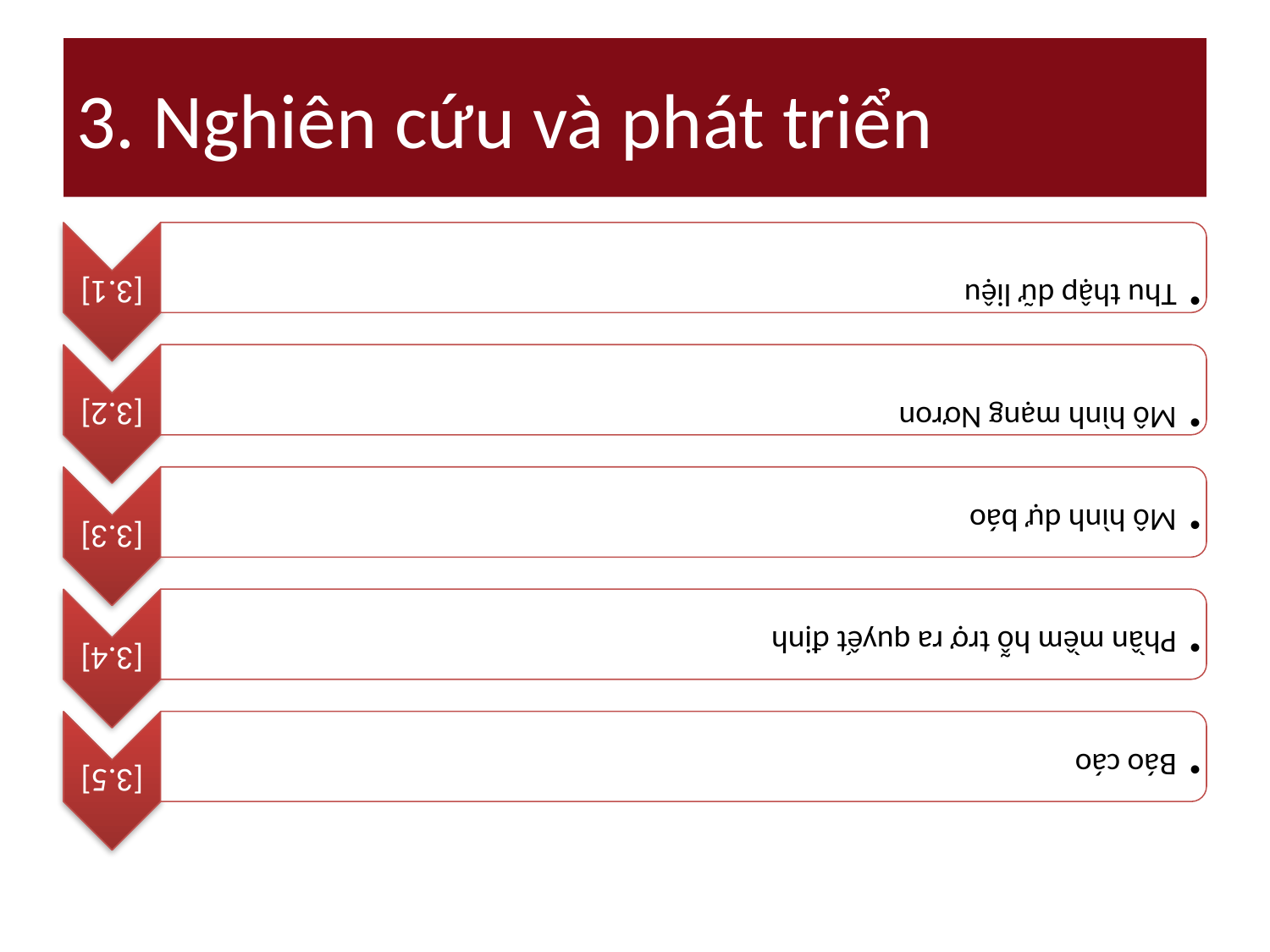

# 3. Nghiên cứu và phát triển
[3.1]
Thu thập dữ liệu

[3.2]
Mô hình mạng Nơron

[3.3]
Mô hình dự báo
[3.4]
Phần mềm hỗ trợ ra quyết định
[3.5]
Báo cáo